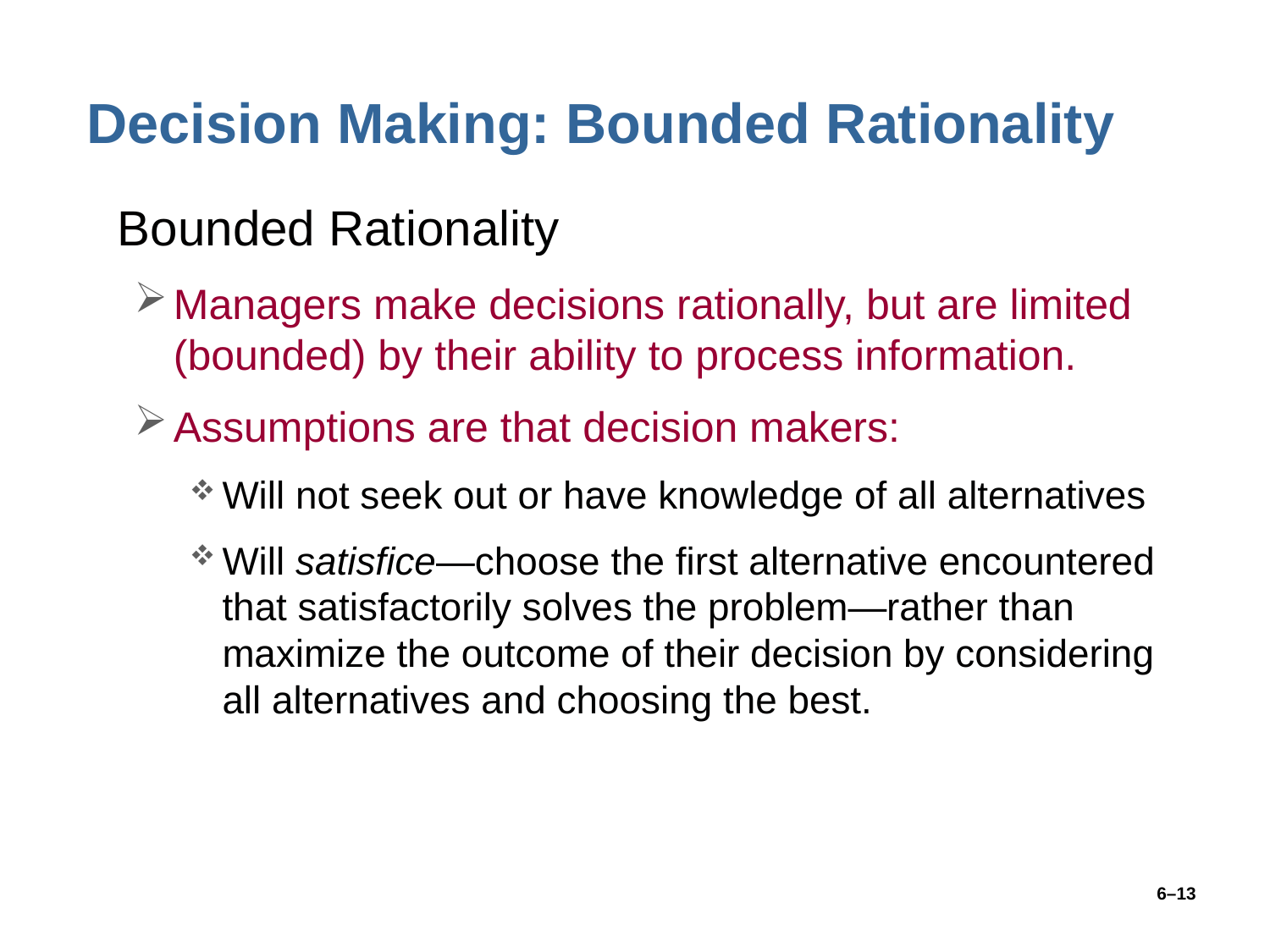

# Decision Making: Bounded Rationality
Bounded Rationality
Managers make decisions rationally, but are limited (bounded) by their ability to process information.
Assumptions are that decision makers:
Will not seek out or have knowledge of all alternatives
Will satisfice—choose the first alternative encountered that satisfactorily solves the problem—rather than maximize the outcome of their decision by considering all alternatives and choosing the best.

6–13